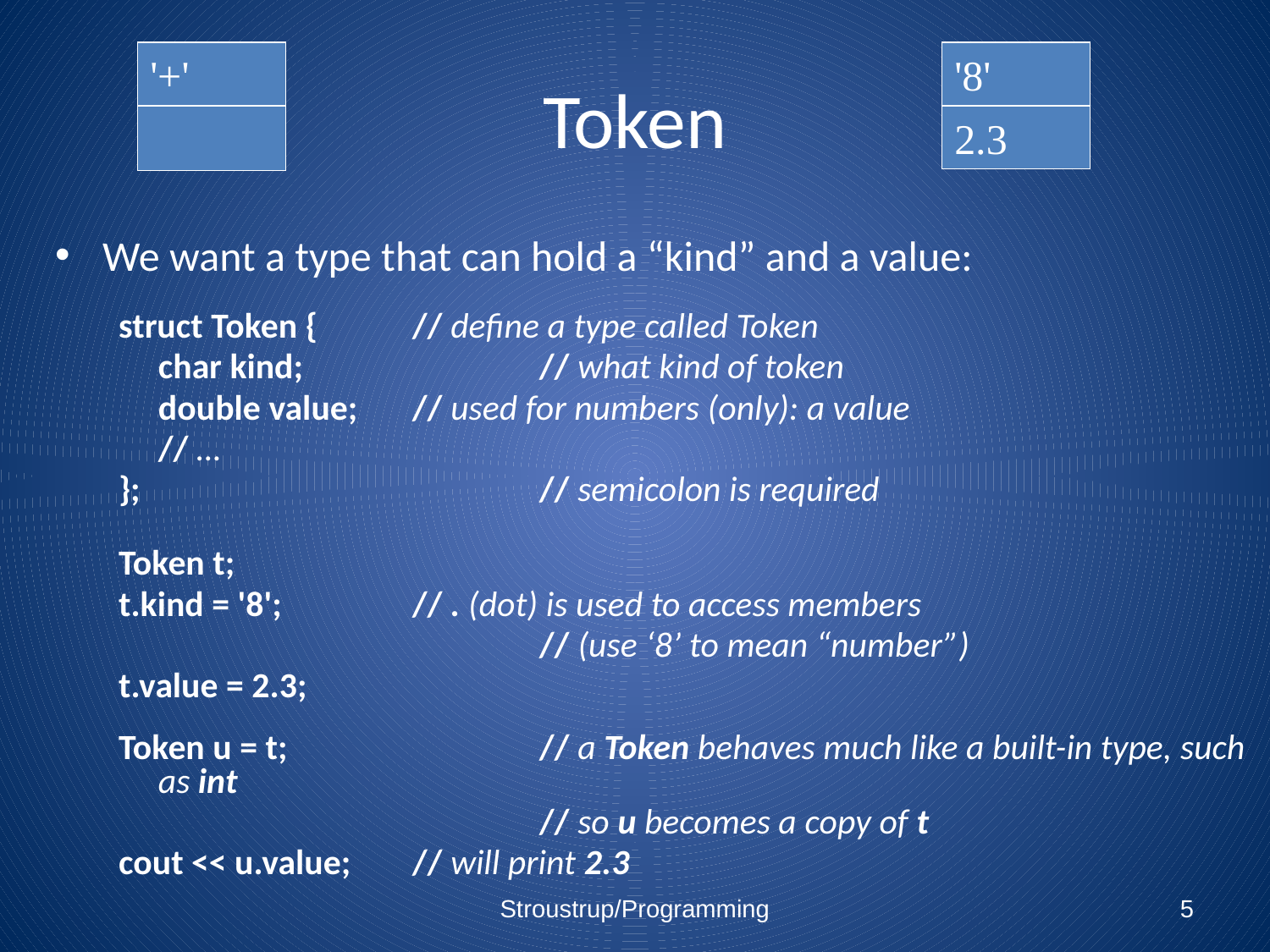

# Token
'+'
'8'

2.3
We want a type that can hold a “kind” and a value:

struct Token {	// define a type called Token
	char kind;		// what kind of token
	double value;	// used for numbers (only): a value
	// …
};				// semicolon is required

Token t;
t.kind = '8';		// . (dot) is used to access members
				// (use ‘8’ to mean “number”)
t.value = 2.3;

Token u = t; 		// a Token behaves much like a built-in type, such as int
				// so u becomes a copy of t
cout << u.value;	// will print 2.3
Stroustrup/Programming
5